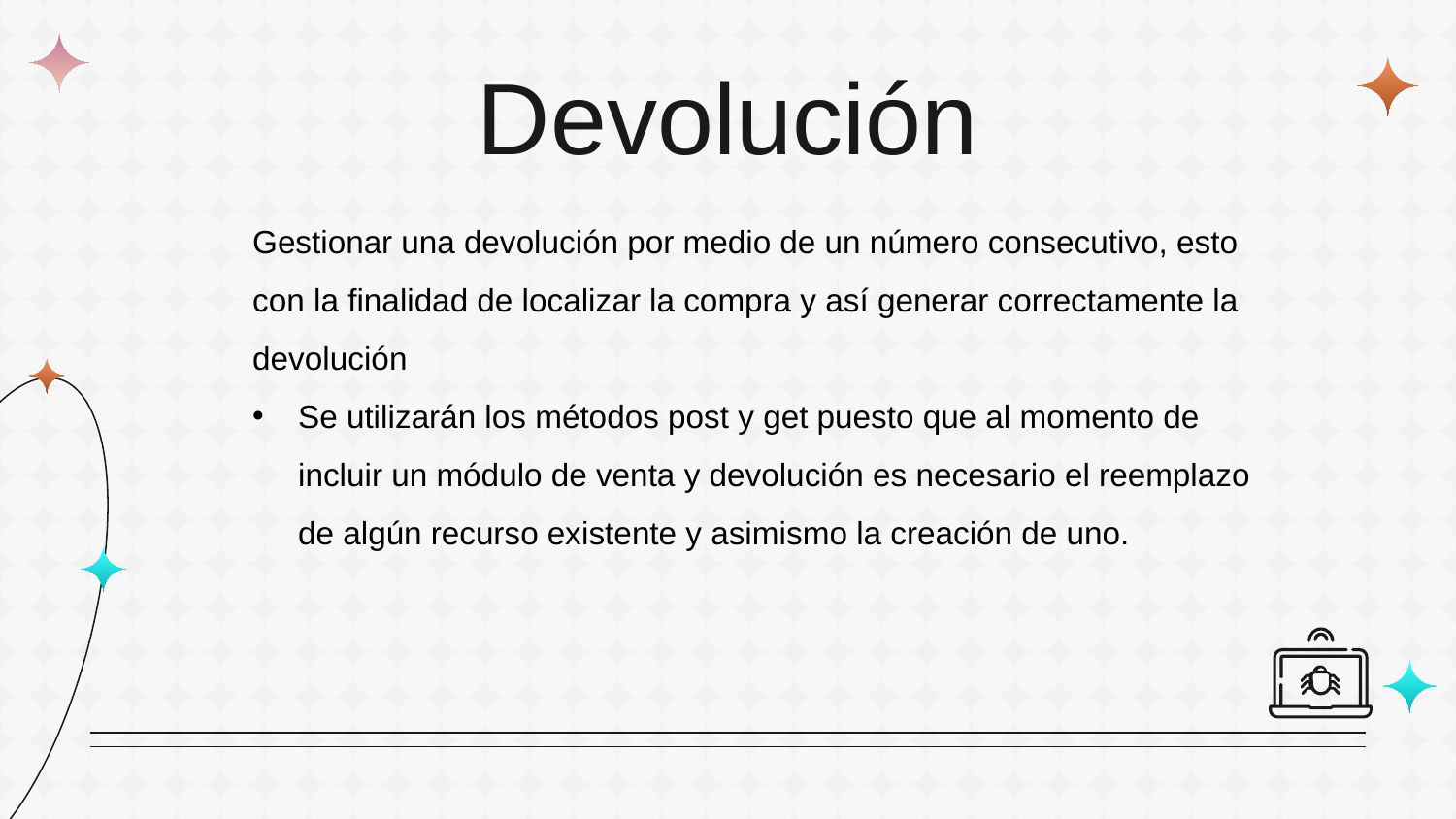

# Devolución
Gestionar una devolución por medio de un número consecutivo, esto con la finalidad de localizar la compra y así generar correctamente la devolución
Se utilizarán los métodos post y get puesto que al momento de incluir un módulo de venta y devolución es necesario el reemplazo de algún recurso existente y asimismo la creación de uno.